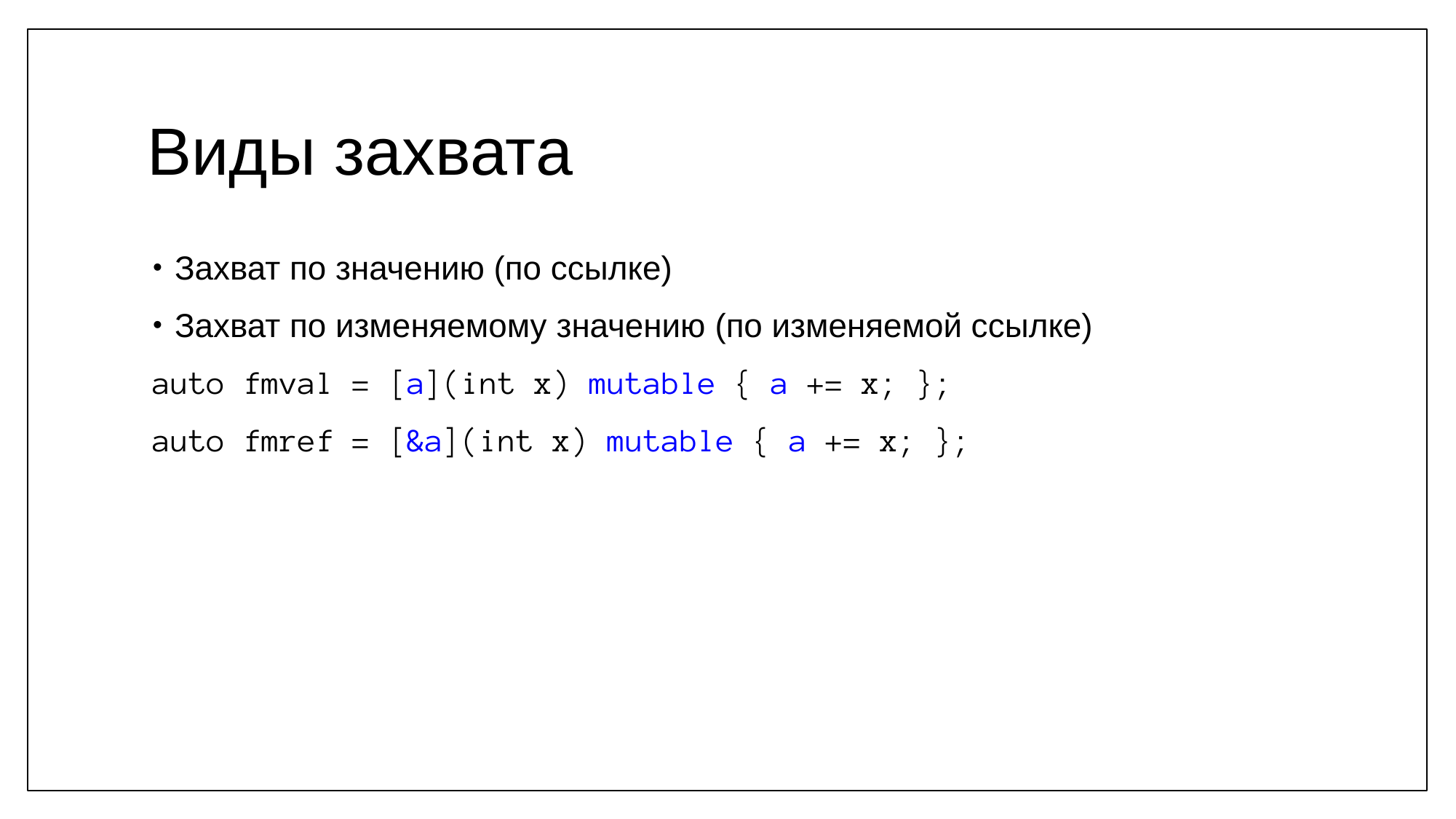

# Виды захвата
Захват по значению (по ссылке)
Захват по изменяемому значению (по изменяемой ссылке)
auto fmval = [a](int x) mutable { a += x; };
auto fmref = [&a](int x) mutable { a += x; };